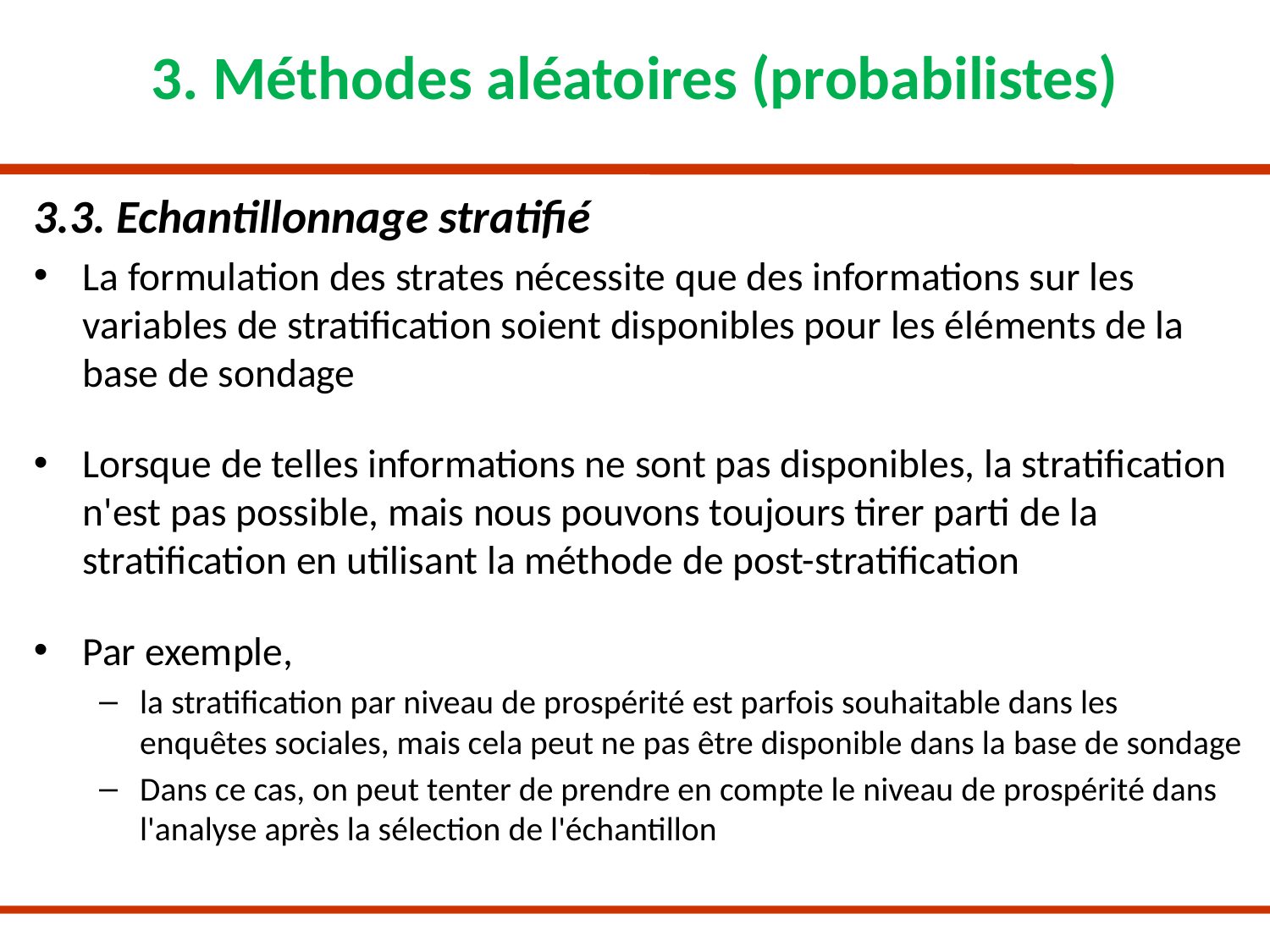

# 3. Méthodes aléatoires (probabilistes)
3.3. Echantillonnage stratifié
La formulation des strates nécessite que des informations sur les variables de stratification soient disponibles pour les éléments de la base de sondage

Lorsque de telles informations ne sont pas disponibles, la stratification n'est pas possible, mais nous pouvons toujours tirer parti de la stratification en utilisant la méthode de post-stratification

Par exemple,
la stratification par niveau de prospérité est parfois souhaitable dans les enquêtes sociales, mais cela peut ne pas être disponible dans la base de sondage
Dans ce cas, on peut tenter de prendre en compte le niveau de prospérité dans l'analyse après la sélection de l'échantillon